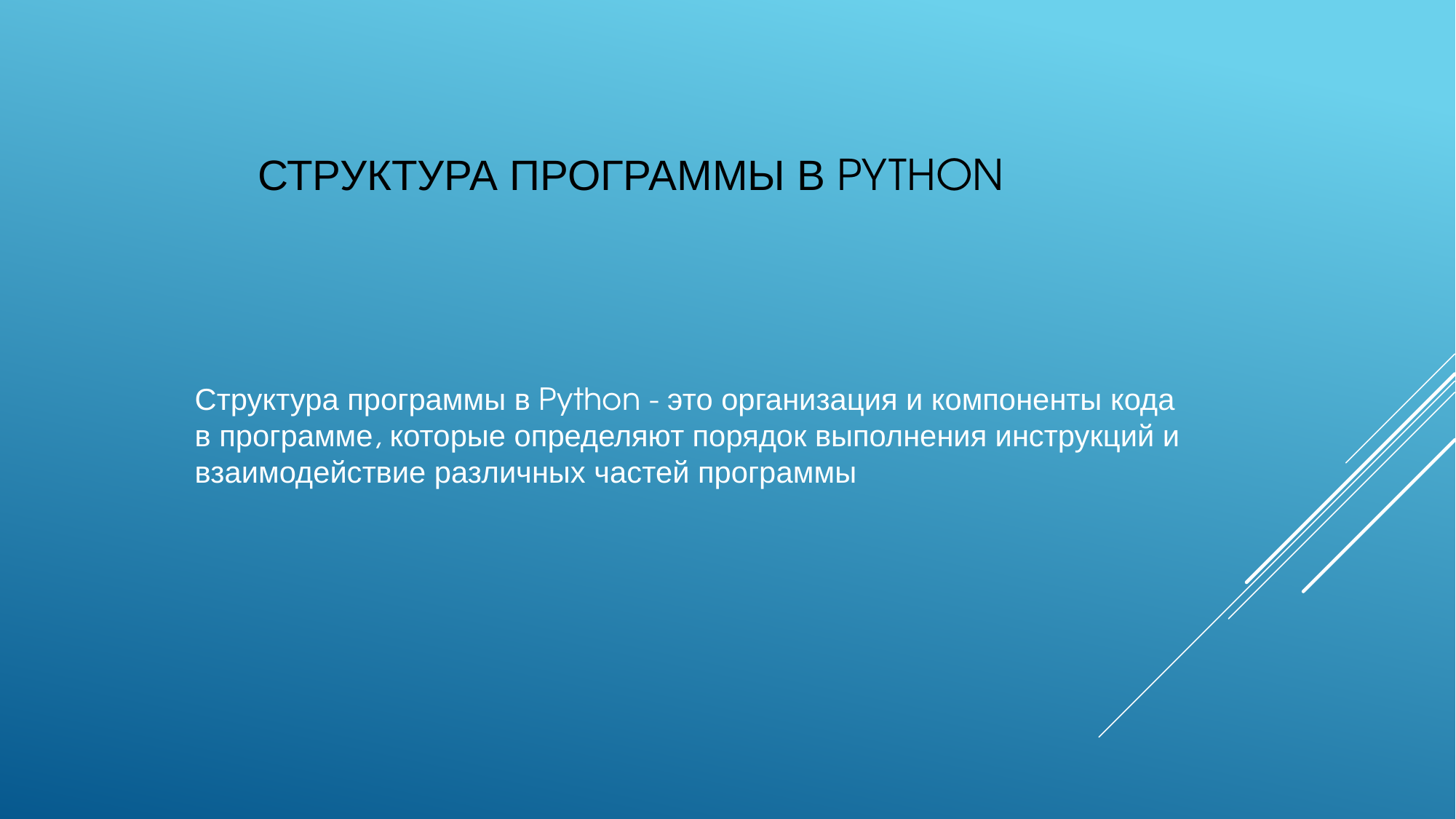

# Структура программы в Python
Структура программы в Python - это организация и компоненты кода в программе, которые определяют порядок выполнения инструкций и взаимодействие различных частей программы